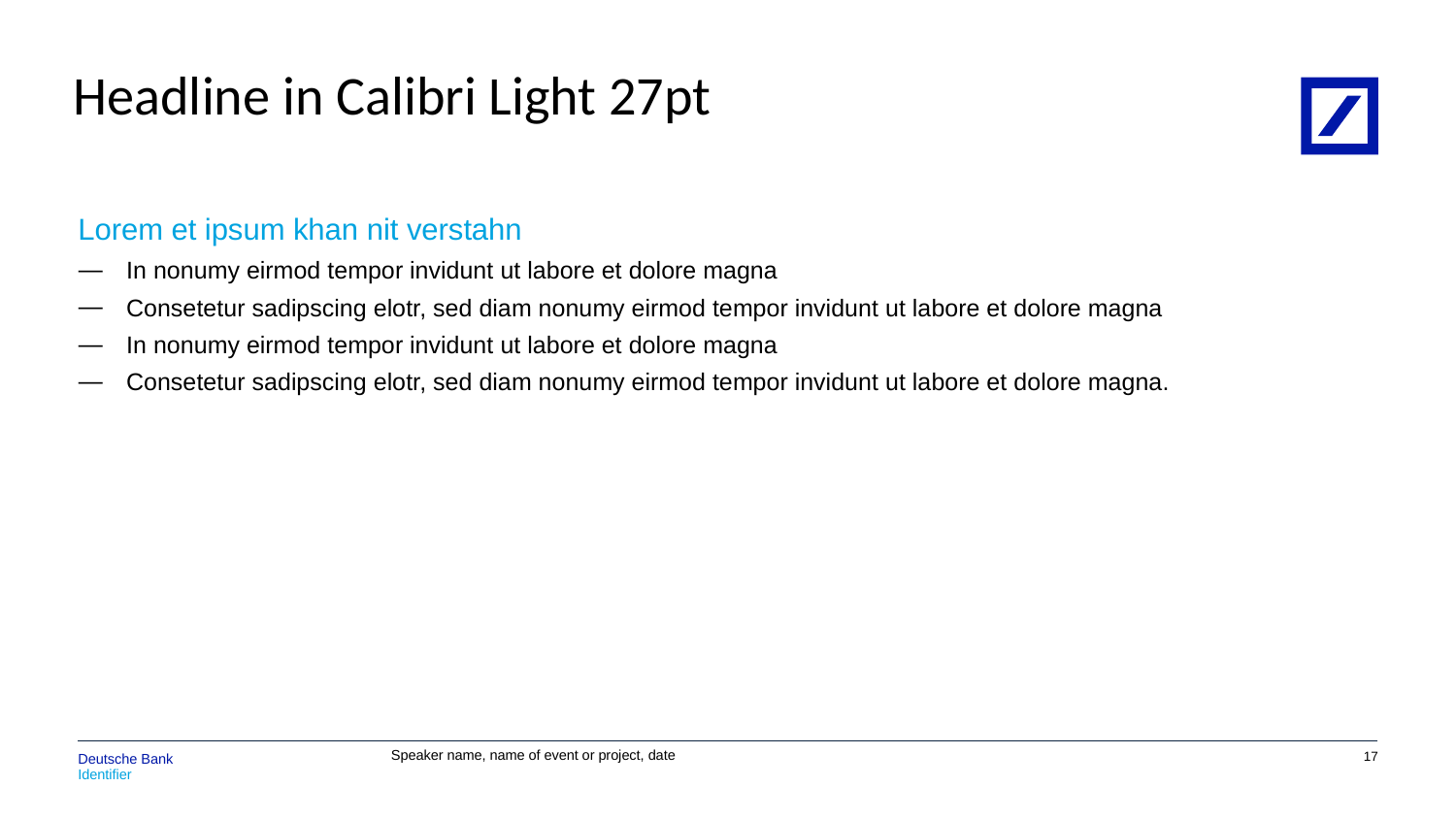

# Headline in Calibri Light 27pt
Lorem et ipsum khan nit verstahn
In nonumy eirmod tempor invidunt ut labore et dolore magna
Consetetur sadipscing elotr, sed diam nonumy eirmod tempor invidunt ut labore et dolore magna
In nonumy eirmod tempor invidunt ut labore et dolore magna
Consetetur sadipscing elotr, sed diam nonumy eirmod tempor invidunt ut labore et dolore magna.
17